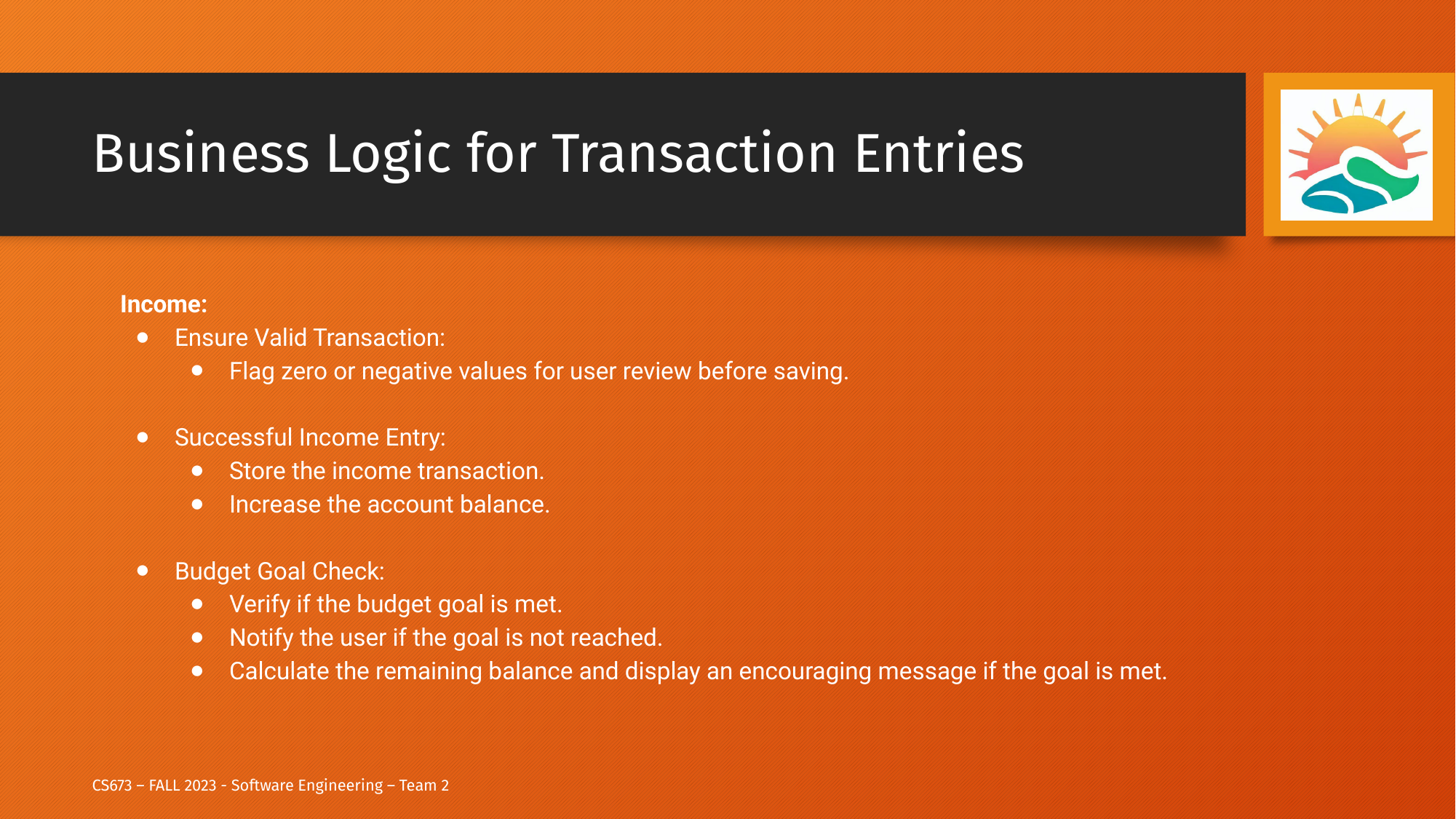

# Business Logic for Transaction Entries

Income:
Ensure Valid Transaction:
Flag zero or negative values for user review before saving.

Successful Income Entry:
Store the income transaction.
Increase the account balance.

Budget Goal Check:
Verify if the budget goal is met.
Notify the user if the goal is not reached.
Calculate the remaining balance and display an encouraging message if the goal is met.

CS673 – FALL 2023 - Software Engineering – Team 2